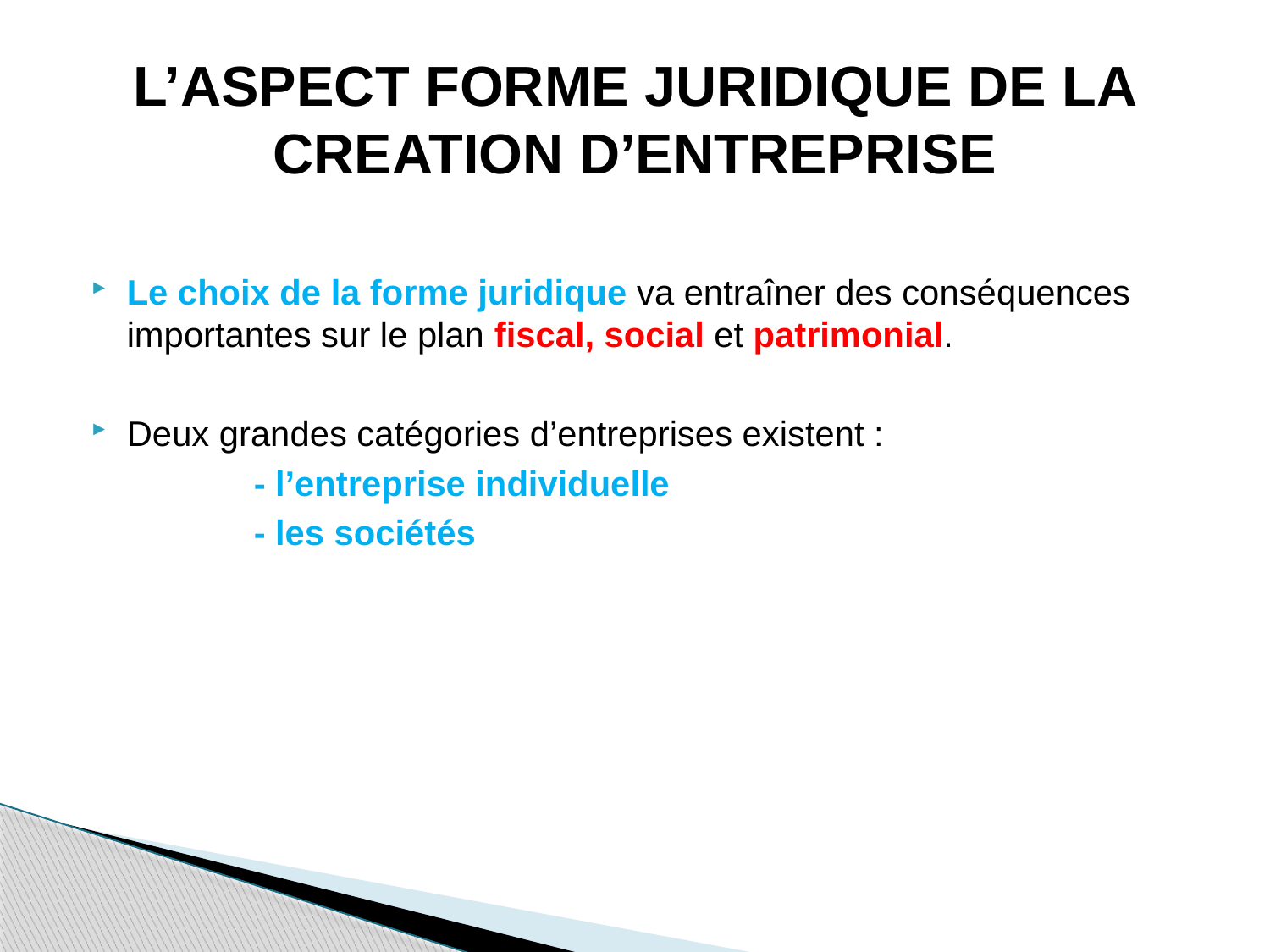

# L’ASPECT FORME JURIDIQUE DE LA CREATION D’ENTREPRISE
Le choix de la forme juridique va entraîner des conséquences importantes sur le plan fiscal, social et patrimonial.

Deux grandes catégories d’entreprises existent :
    	- l’entreprise individuelle
		- les sociétés